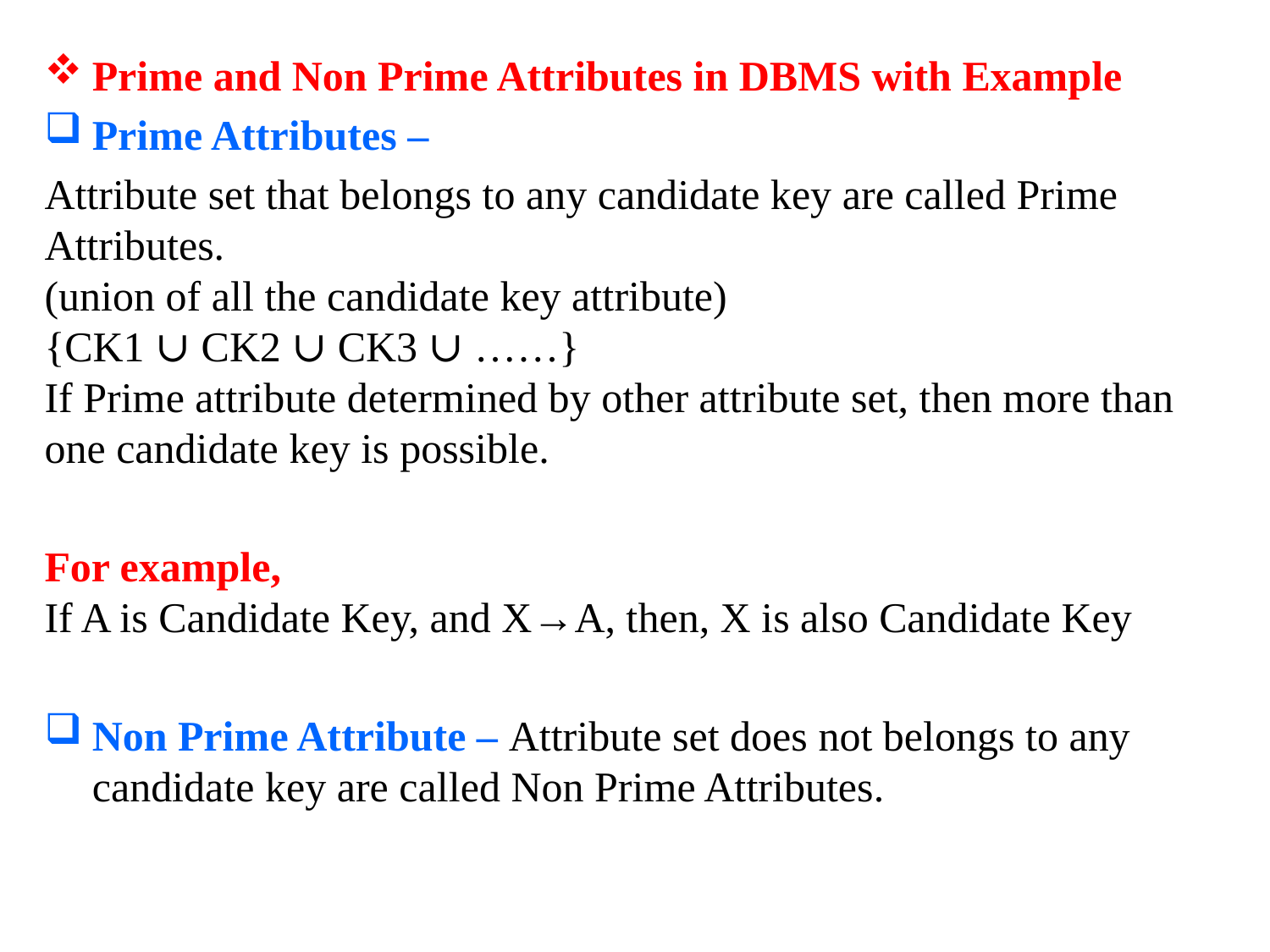

Prime and Non Prime Attributes in DBMS with Example
Prime Attributes –
Attribute set that belongs to any candidate key are called Prime Attributes.
(union of all the candidate key attribute)
{CK1 ∪ CK2 ∪ CK3 ∪ ……}
If Prime attribute determined by other attribute set, then more than one candidate key is possible.

For example,
If A is Candidate Key, and X→A, then, X is also Candidate Key

Non Prime Attribute – Attribute set does not belongs to any candidate key are called Non Prime Attributes.